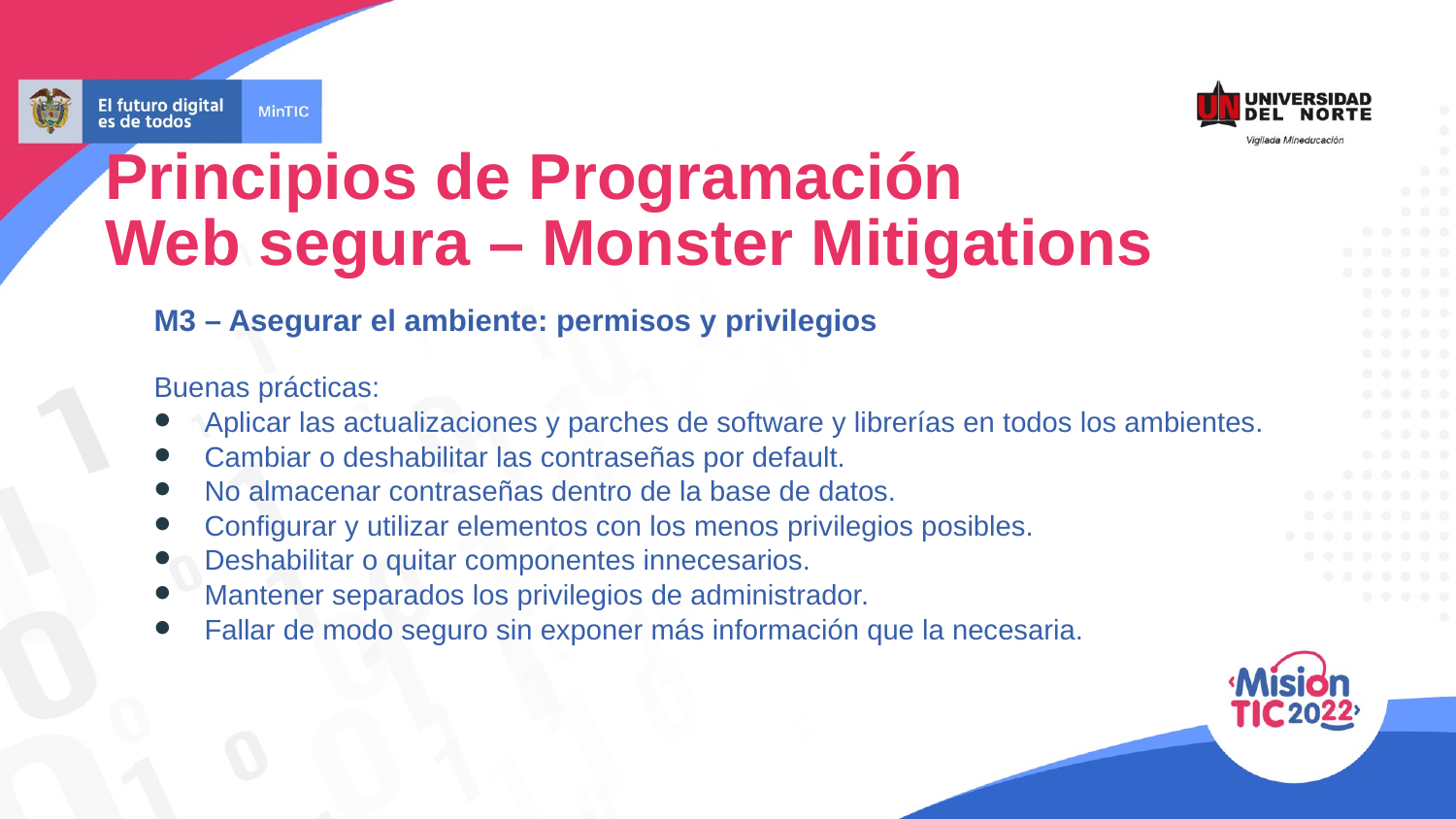

Principios de Programación
Web segura – Monster Mitigations
M3 – Asegurar el ambiente: permisos y privilegios

Buenas prácticas:
Aplicar las actualizaciones y parches de software y librerías en todos los ambientes.
Cambiar o deshabilitar las contraseñas por default.
No almacenar contraseñas dentro de la base de datos.
Configurar y utilizar elementos con los menos privilegios posibles.
Deshabilitar o quitar componentes innecesarios.
Mantener separados los privilegios de administrador.
Fallar de modo seguro sin exponer más información que la necesaria.